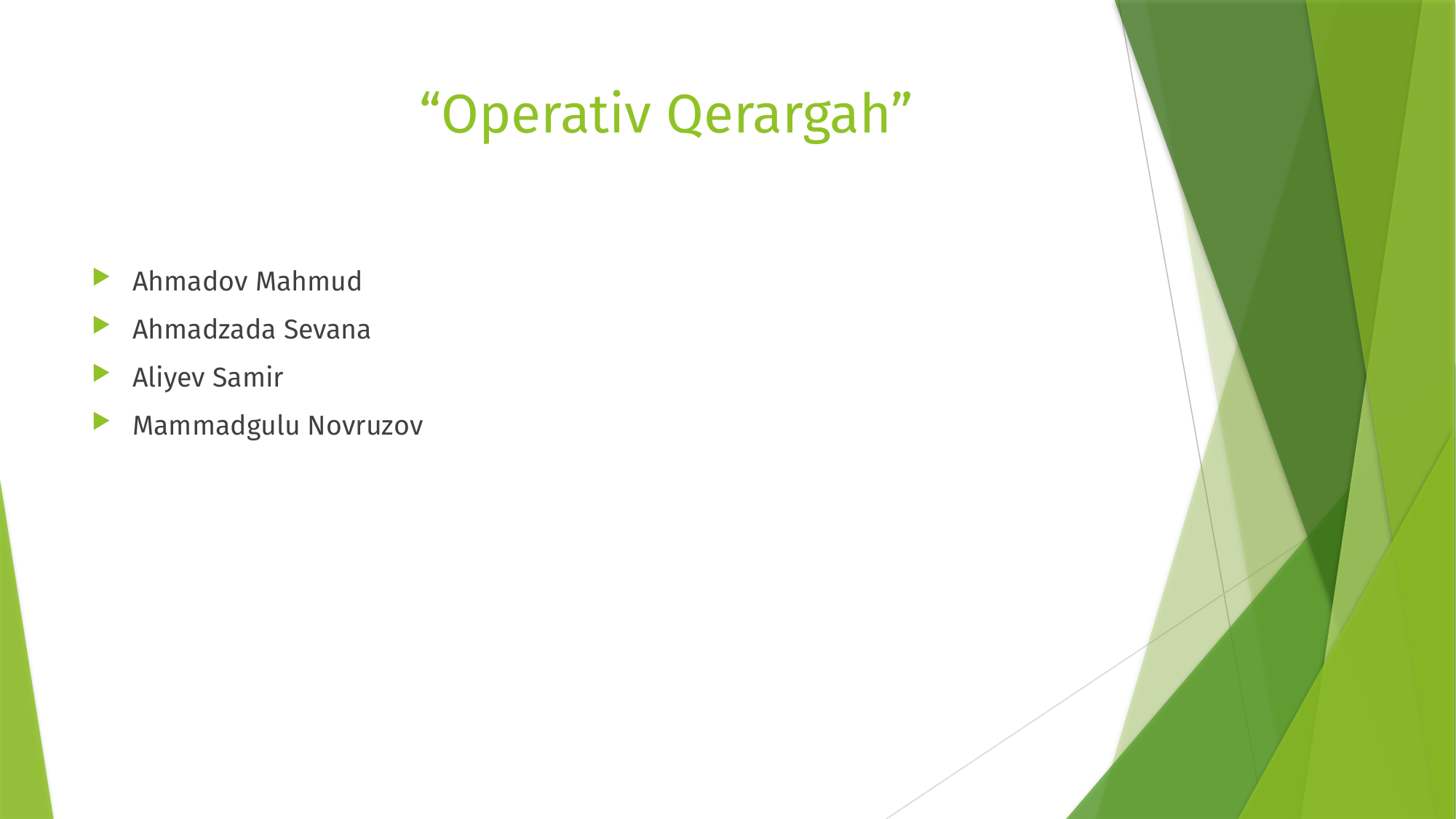

# “Operativ Qerargah”
Ahmadov Mahmud
Ahmadzada Sevana
Aliyev Samir
Mammadgulu Novruzov